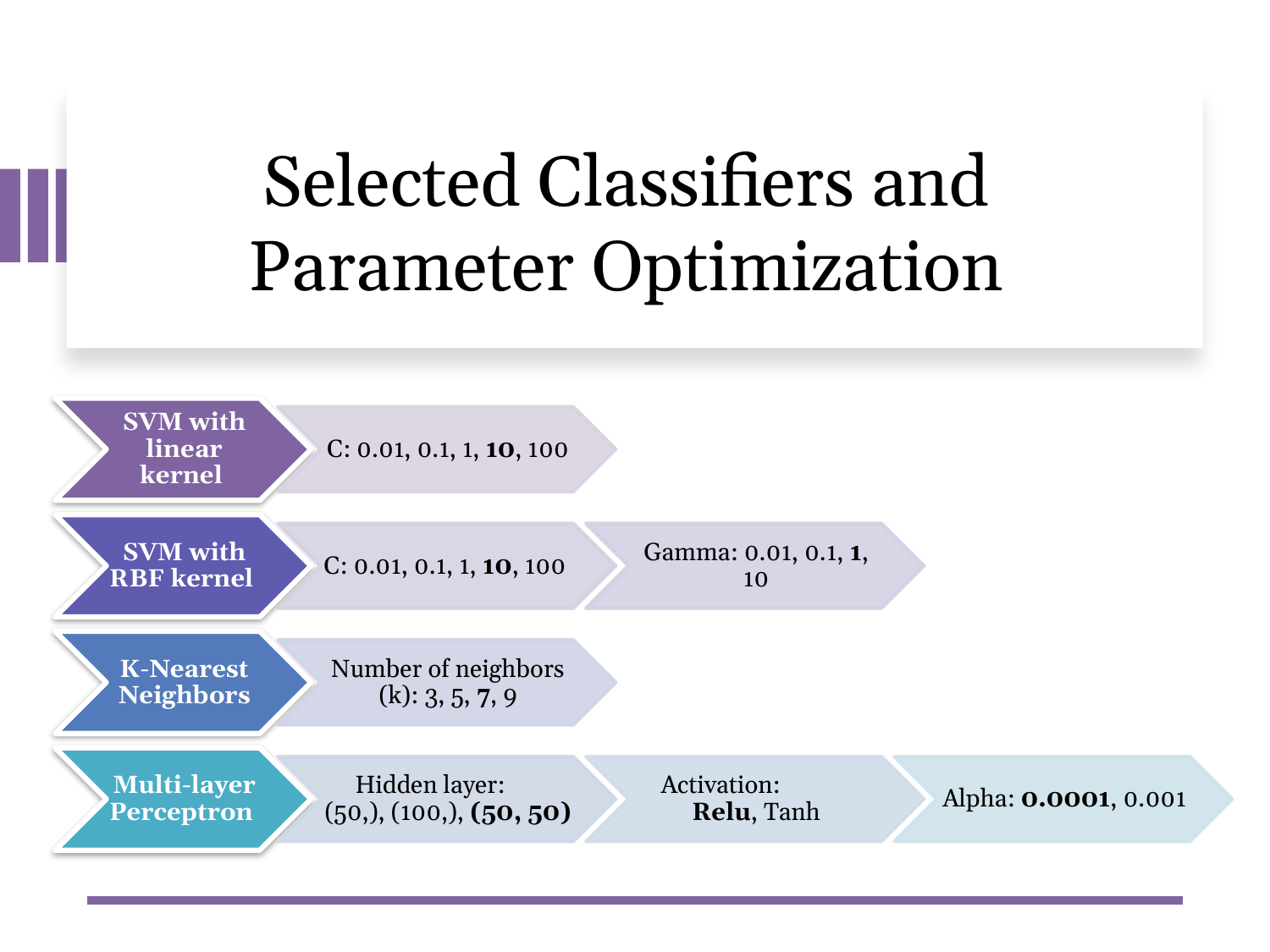

# Selected Classifiers and Parameter Optimization

SVM with linear kernel
C: 0.01, 0.1, 1, 10, 100
SVM with RBF kernel
C: 0.01, 0.1, 1, 10, 100
Gamma: 0.01, 0.1, 1, 10
K-Nearest Neighbors
Number of neighbors (k): 3, 5, 7, 9
Multi-layer Perceptron
Hidden layer:       (50,), (100,), (50, 50)
Activation:             Relu, Tanh
Alpha: 0.0001, 0.001